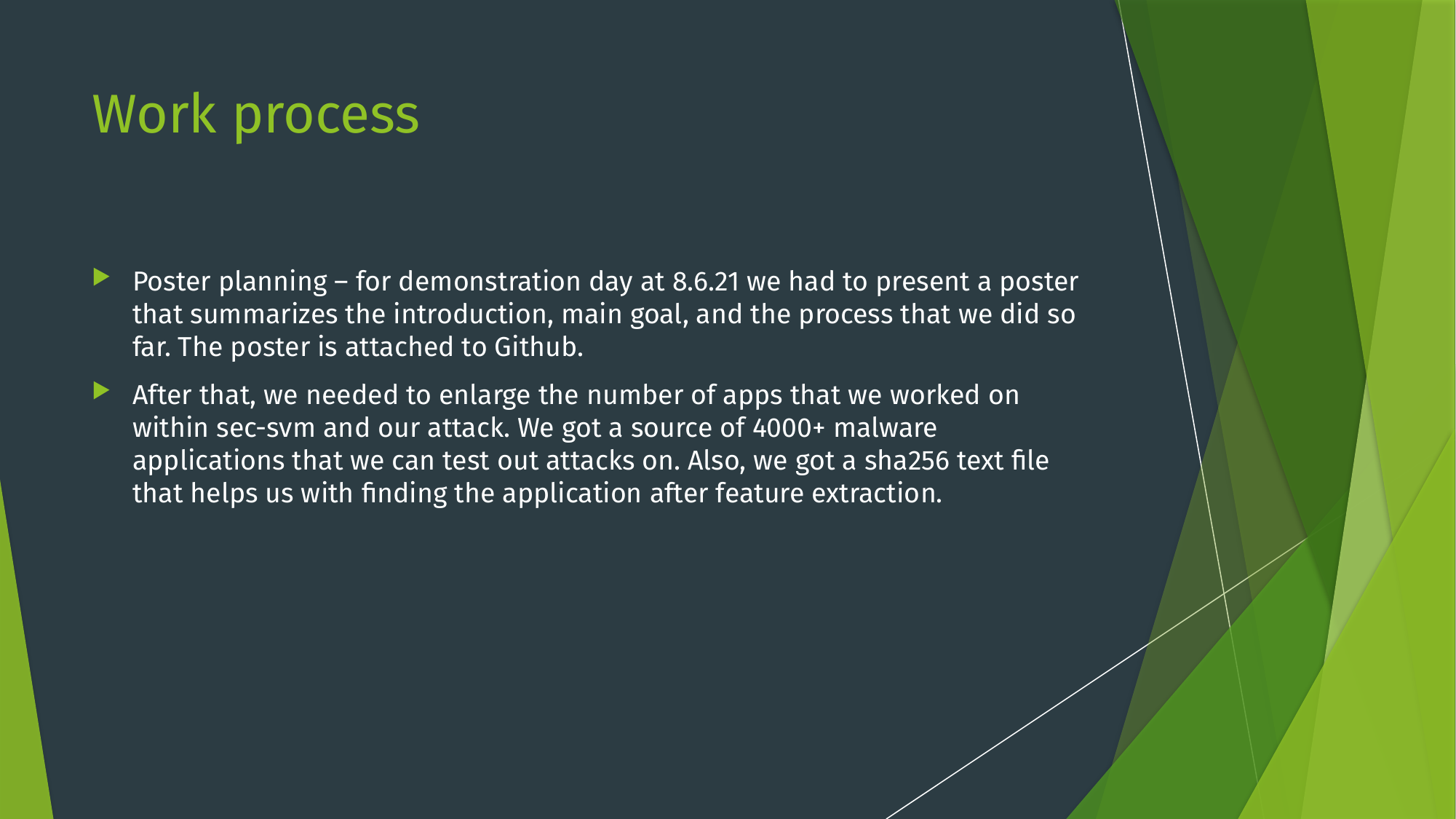

# Work process
Poster planning – for demonstration day at 8.6.21 we had to present a poster that summarizes the introduction, main goal, and the process that we did so far. The poster is attached to Github.
After that, we needed to enlarge the number of apps that we worked on within sec-svm and our attack. We got a source of 4000+ malware applications that we can test out attacks on. Also, we got a sha256 text file that helps us with finding the application after feature extraction.